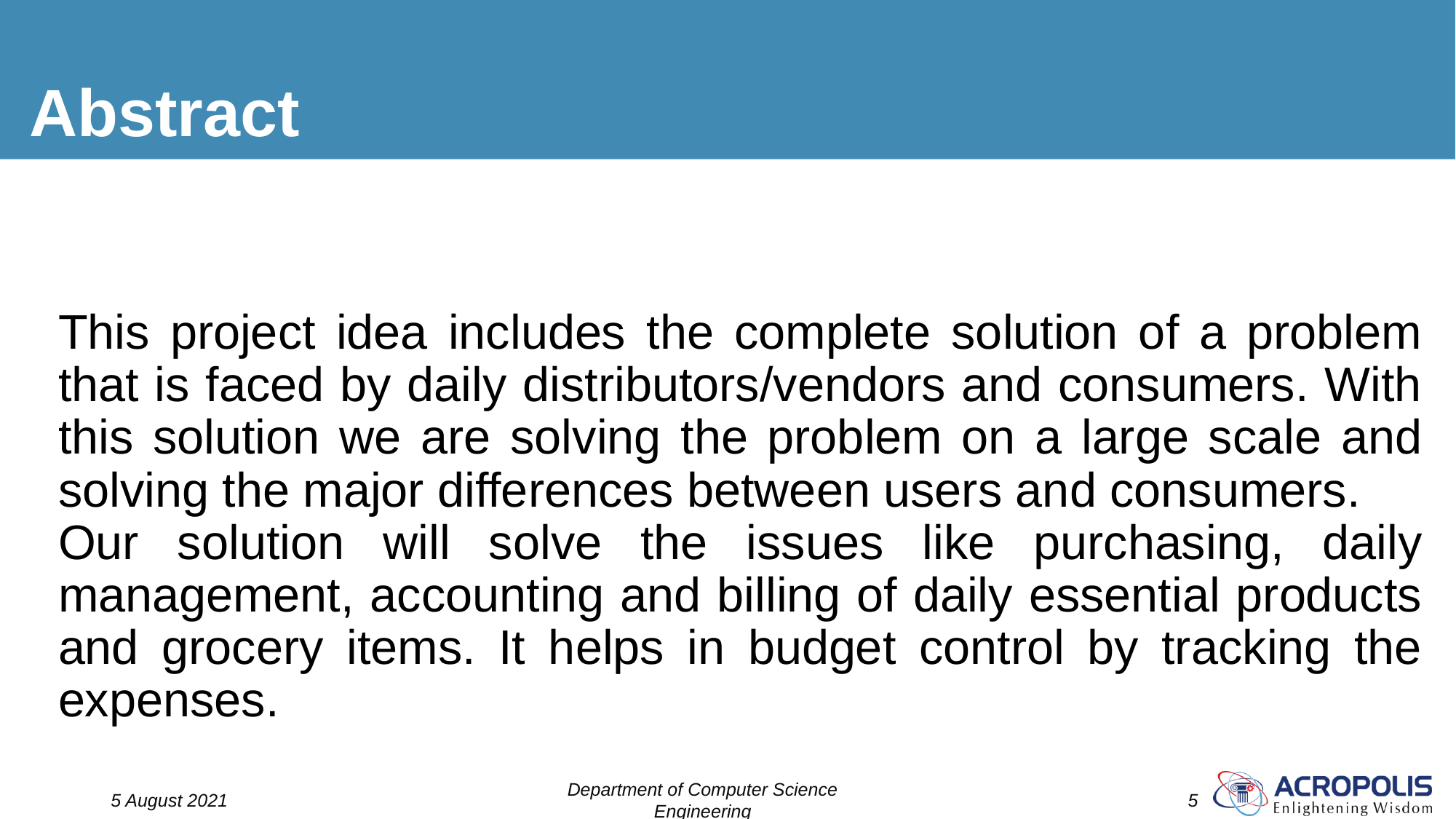

# Abstract

This project idea includes the complete solution of a problem that is faced by daily distributors/vendors and consumers. With this solution we are solving the problem on a large scale and solving the major differences between users and consumers.
Our solution will solve the issues like purchasing, daily management, accounting and billing of daily essential products and grocery items. It helps in budget control by tracking the expenses.

5 August 2021
Department of Computer Science Engineering
5